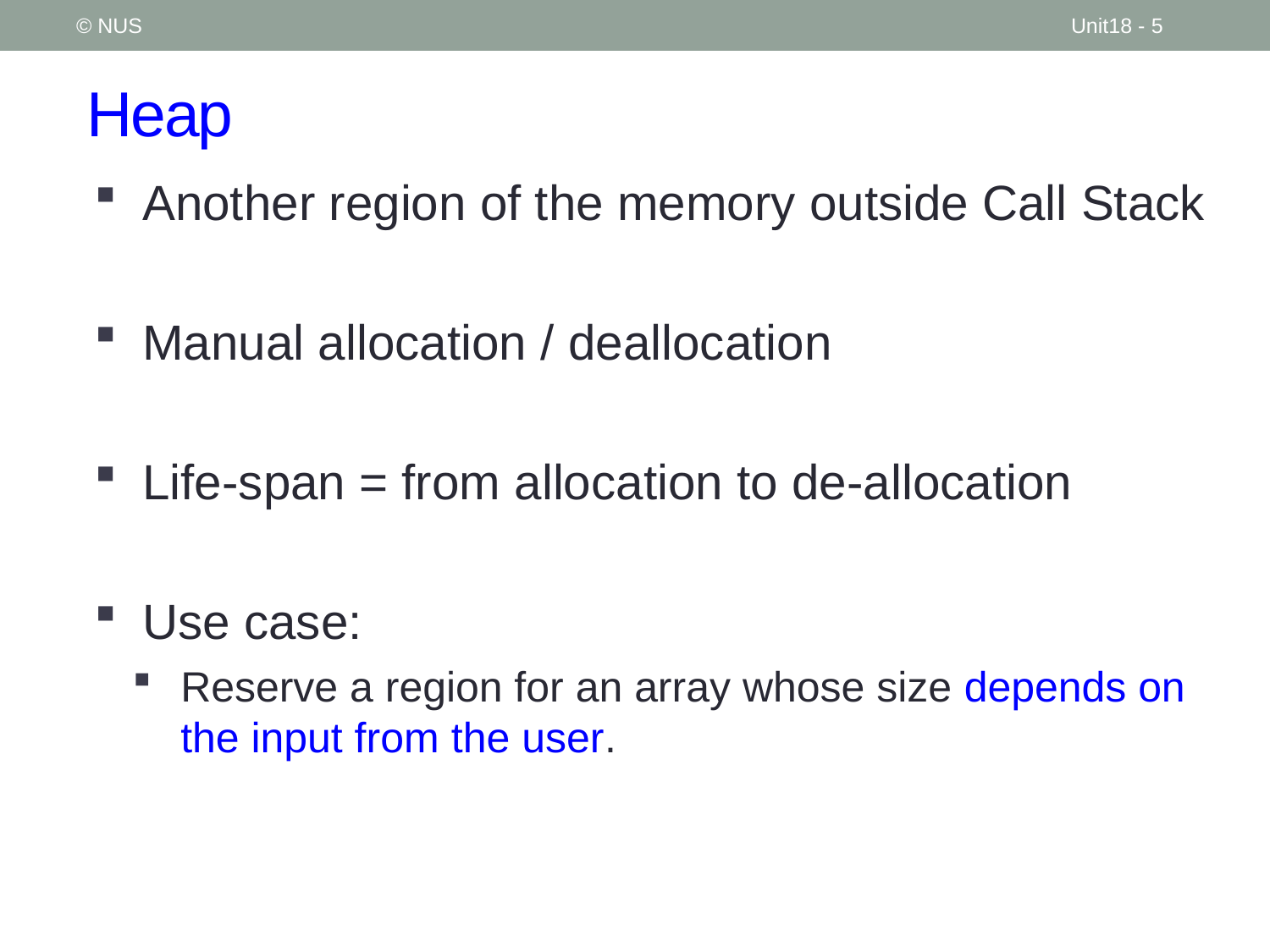

© NUS
Unit18 - 5
# Heap
Another region of the memory outside Call Stack

Manual allocation / deallocation

Life-span = from allocation to de-allocation

Use case:
Reserve a region for an array whose size depends on the input from the user.